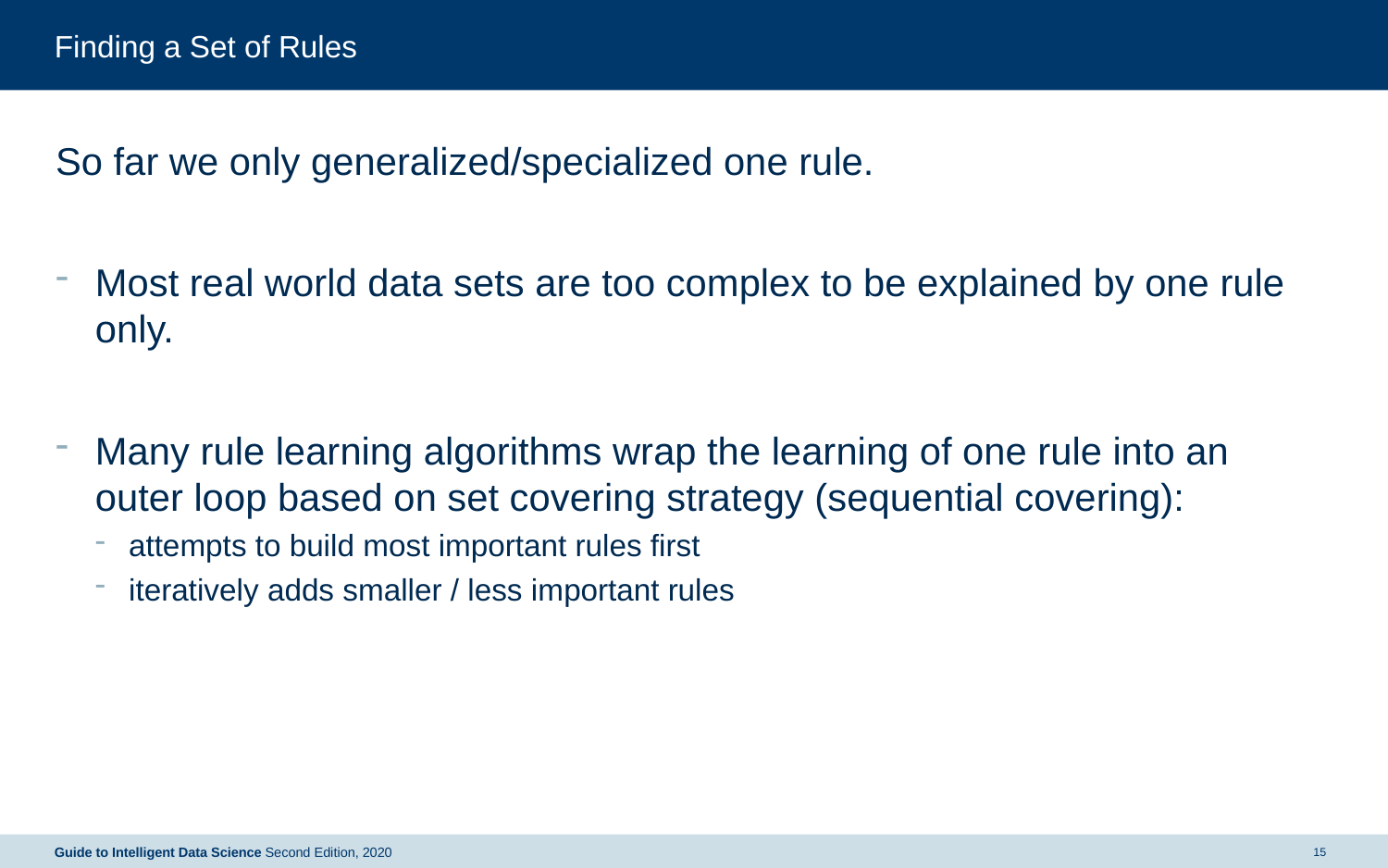

# Finding a Set of Rules
So far we only generalized/specialized one rule.

Most real world data sets are too complex to be explained by one rule only.

Many rule learning algorithms wrap the learning of one rule into an outer loop based on set covering strategy (sequential covering):
attempts to build most important rules first
iteratively adds smaller / less important rules
Guide to Intelligent Data Science Second Edition, 2020
15